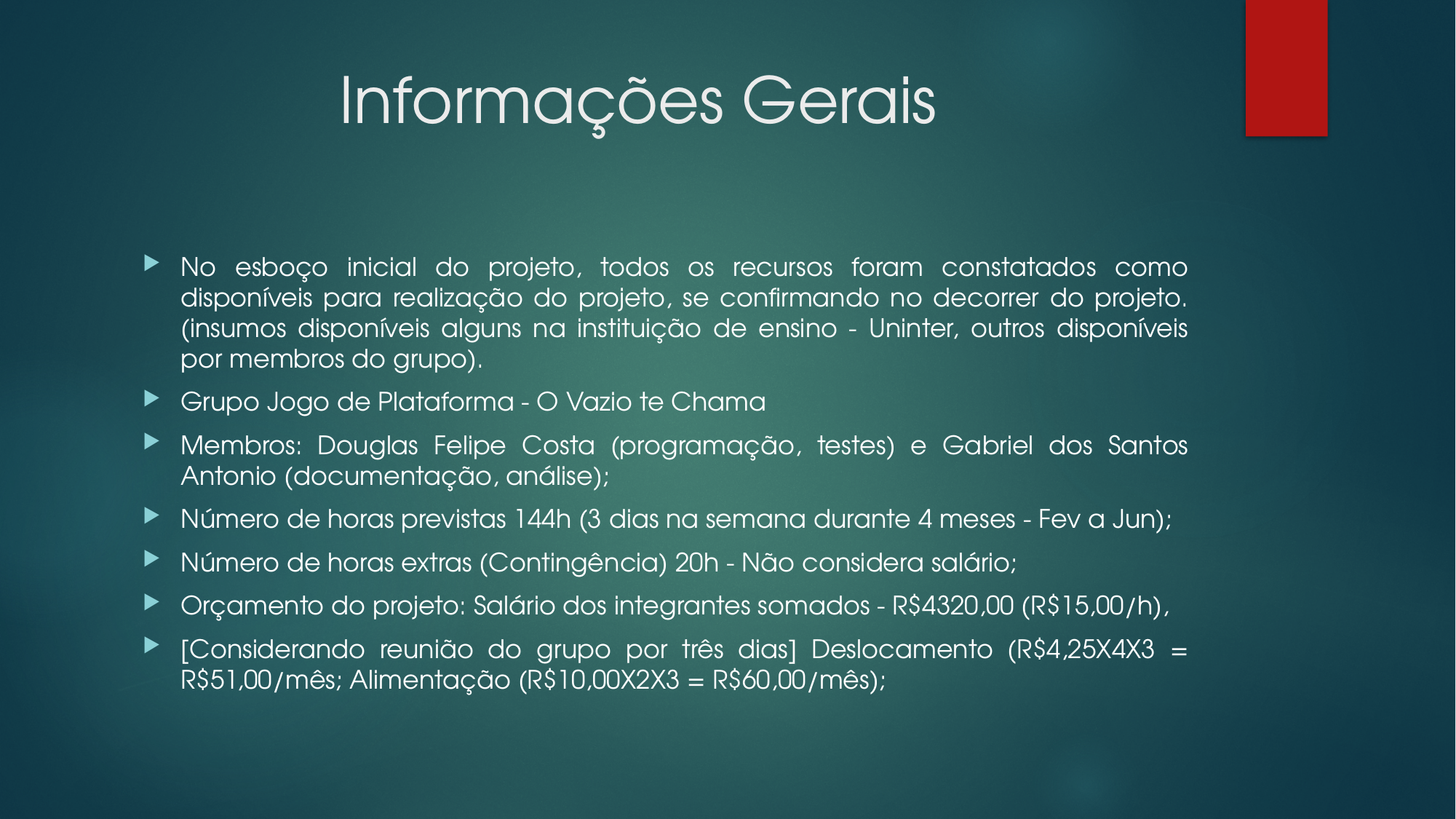

# Informações Gerais
No esboço inicial do projeto, todos os recursos foram constatados como disponíveis para realização do projeto, se confirmando no decorrer do projeto. (insumos disponíveis alguns na instituição de ensino - Uninter, outros disponíveis por membros do grupo).
Grupo Jogo de Plataforma - O Vazio te Chama
Membros: Douglas Felipe Costa (programação, testes) e Gabriel dos Santos Antonio (documentação, análise);
Número de horas previstas 144h (3 dias na semana durante 4 meses - Fev a Jun);
Número de horas extras (Contingência) 20h - Não considera salário;
Orçamento do projeto: Salário dos integrantes somados - R$4320,00 (R$15,00/h),
[Considerando reunião do grupo por três dias] Deslocamento (R$4,25X4X3 = R$51,00/mês; Alimentação (R$10,00X2X3 = R$60,00/mês);